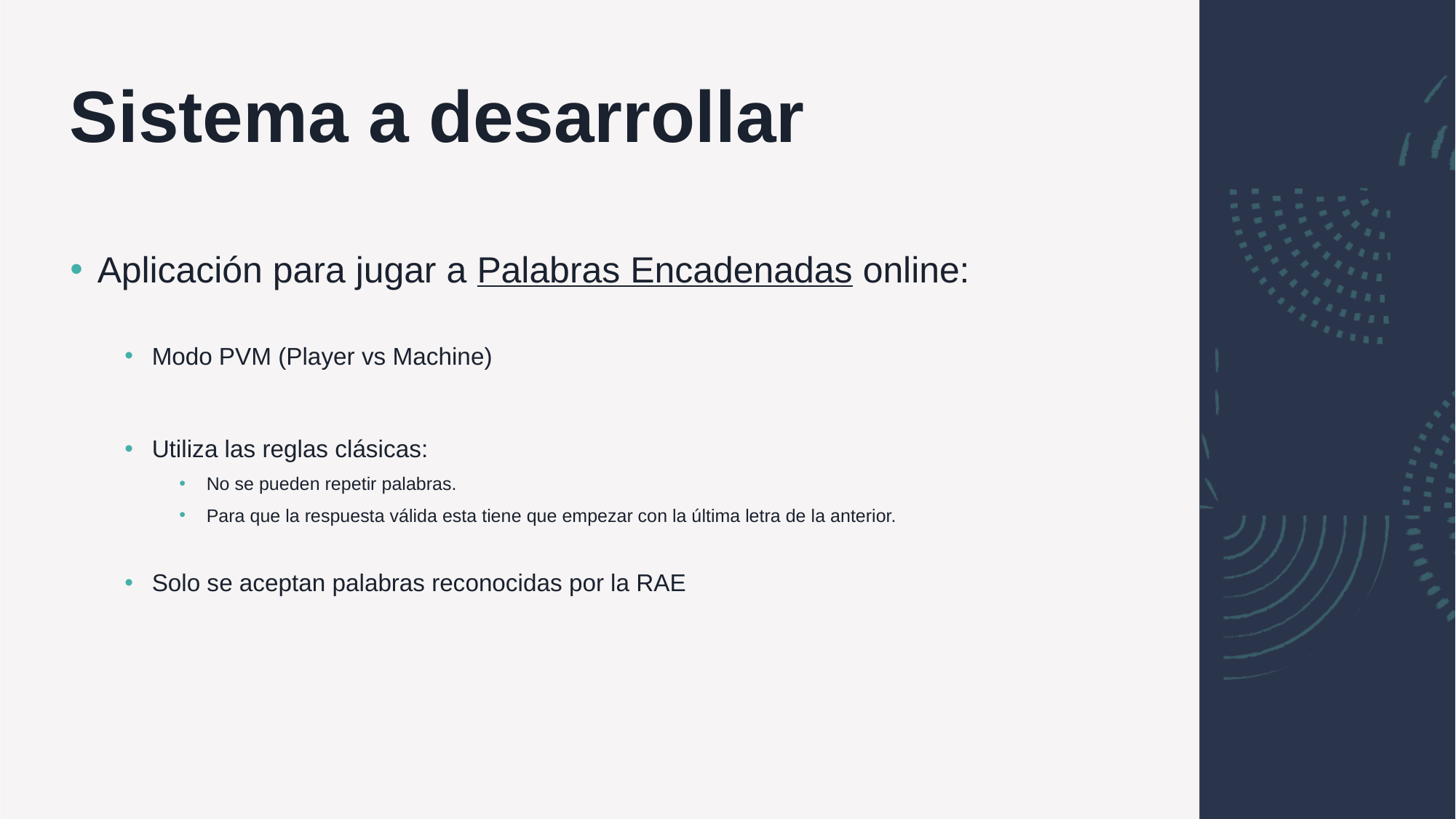

# Sistema a desarrollar

Aplicación para jugar a Palabras Encadenadas online:
Modo PVM (Player vs Machine)

Utiliza las reglas clásicas:
No se pueden repetir palabras.
Para que la respuesta válida esta tiene que empezar con la última letra de la anterior.

Solo se aceptan palabras reconocidas por la RAE